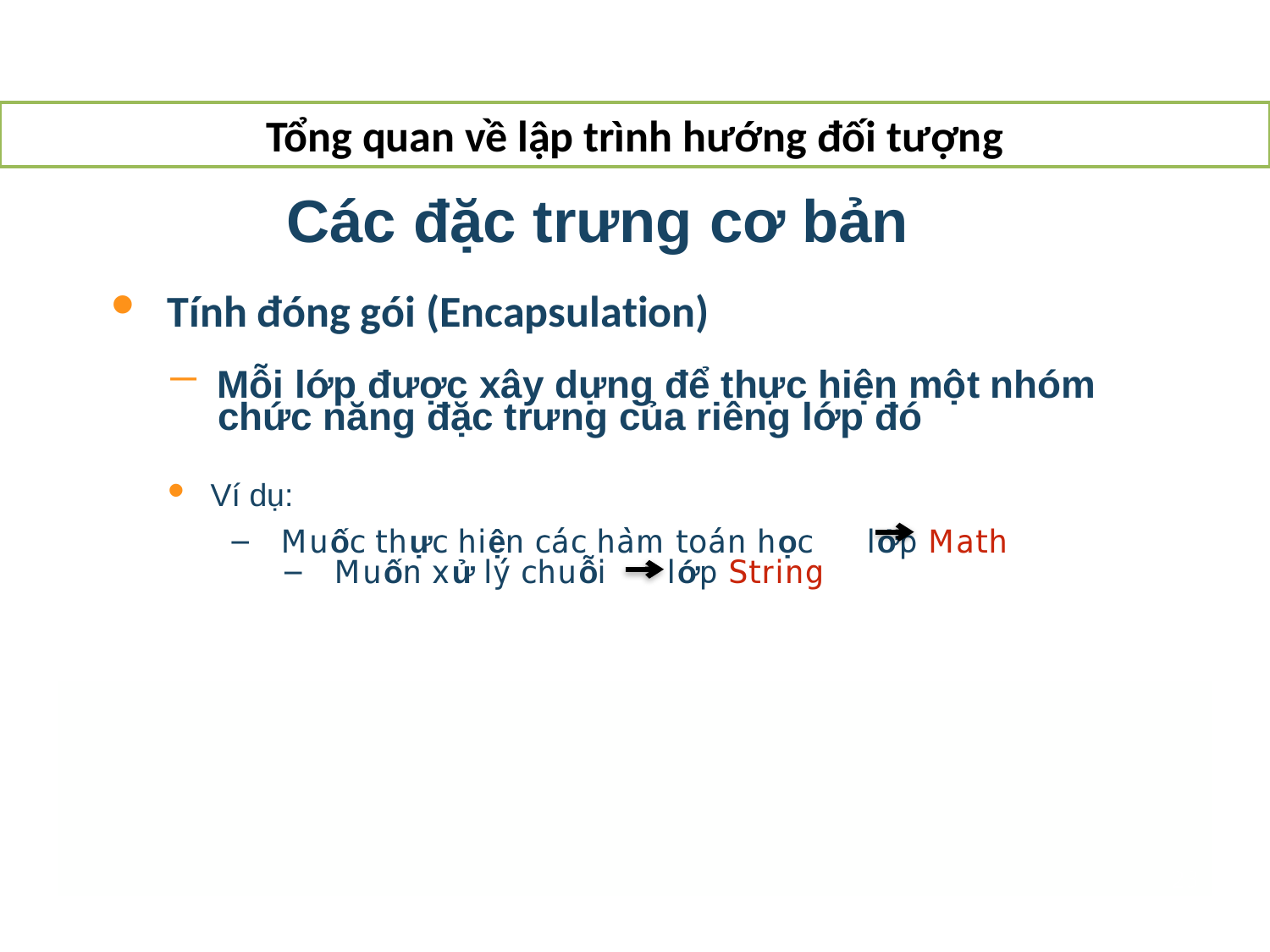

Tổng quan về lập trình hướng đối tượng
Các đặc trưng cơ bản
•
Tính đóng gói (Encapsulation)

− Mỗi lớp được xây dựng để thực hiện một nhóm

• Ví dụ:
–   Muốc thực hiện các hàm toán học      lớp Math
chức năng đặc trưng của riêng lớp đó
Muốn xử lý chuỗi       lớp String
–

23